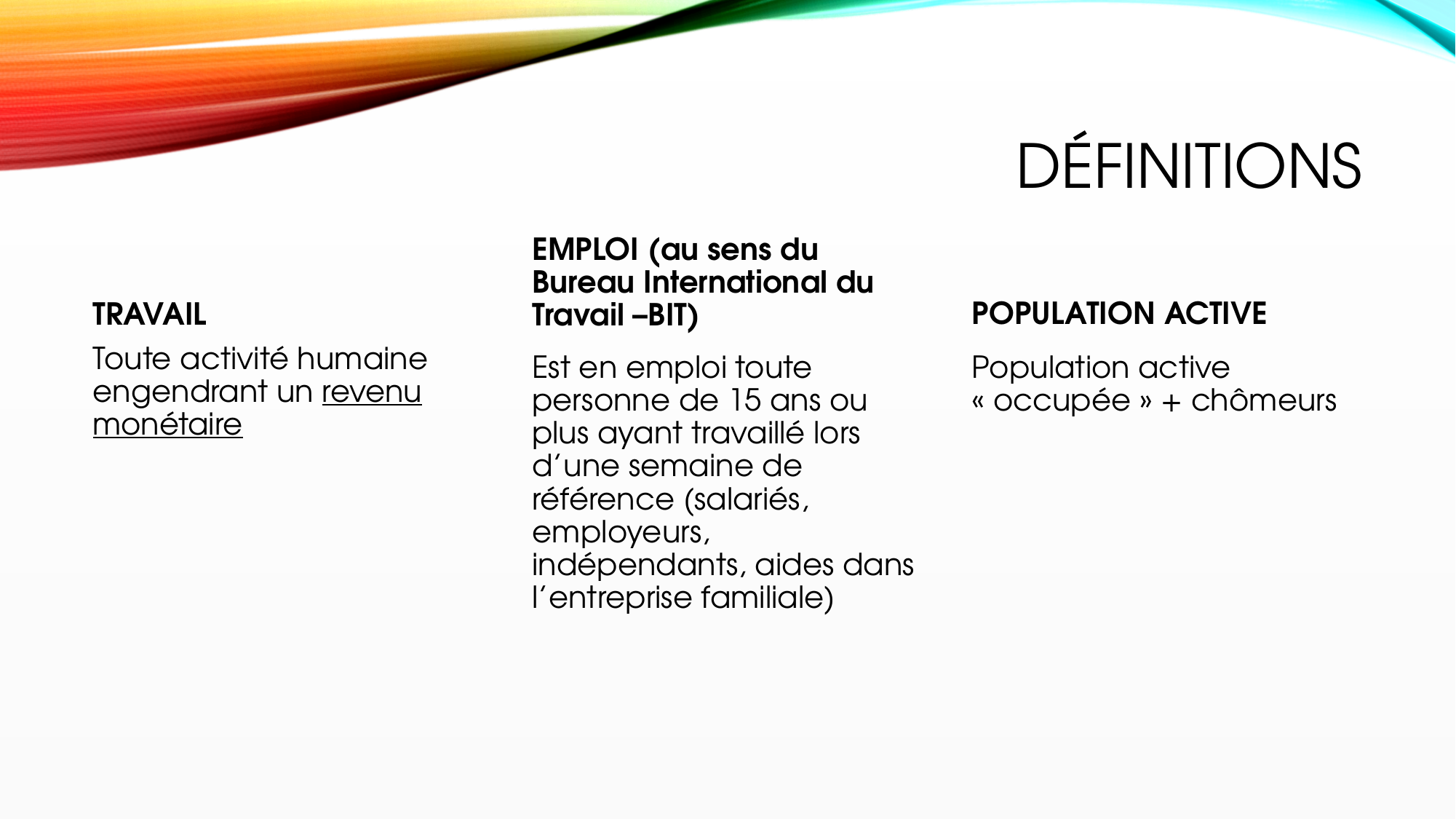

# Définitions
POPULATION ACTIVE
EMPLOI (au sens du Bureau International du Travail –BIT)
TRAVAIL
Toute activité humaine engendrant un revenu monétaire
Est en emploi toute personne de 15 ans ou plus ayant travaillé lors d’une semaine de référence (salariés, employeurs, indépendants, aides dans l’entreprise familiale)
Population active « occupée » + chômeurs